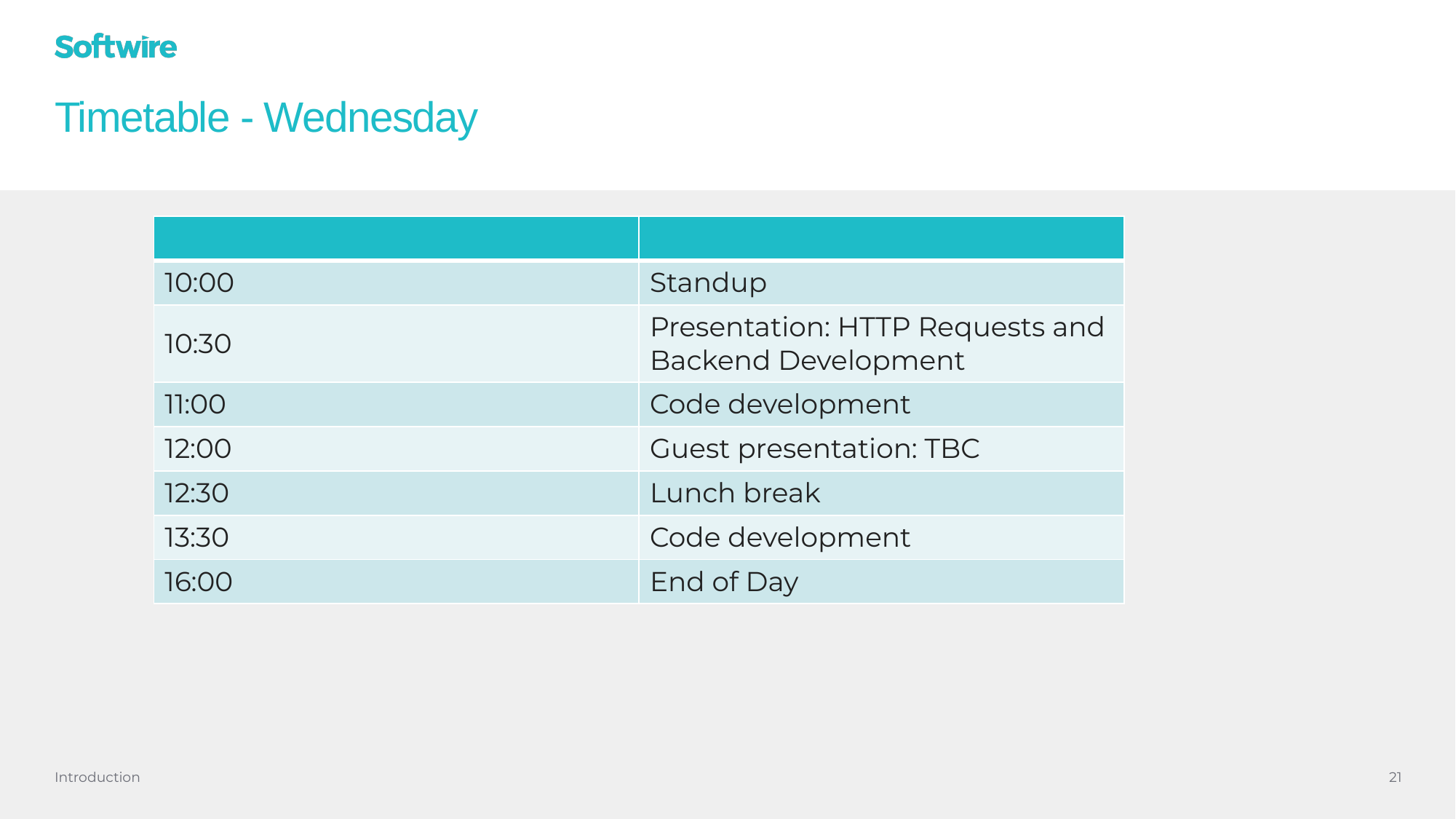

# Timetable - Wednesday
|  |  |
| --- | --- |
| 10:00 | Standup |
| 10:30 | Presentation: HTTP Requests and Backend Development |
| 11:00 | Code development |
| 12:00 | Guest presentation: TBC |
| 12:30 | Lunch break |
| 13:30 | Code development |
| 16:00 | End of Day |
Introduction
21